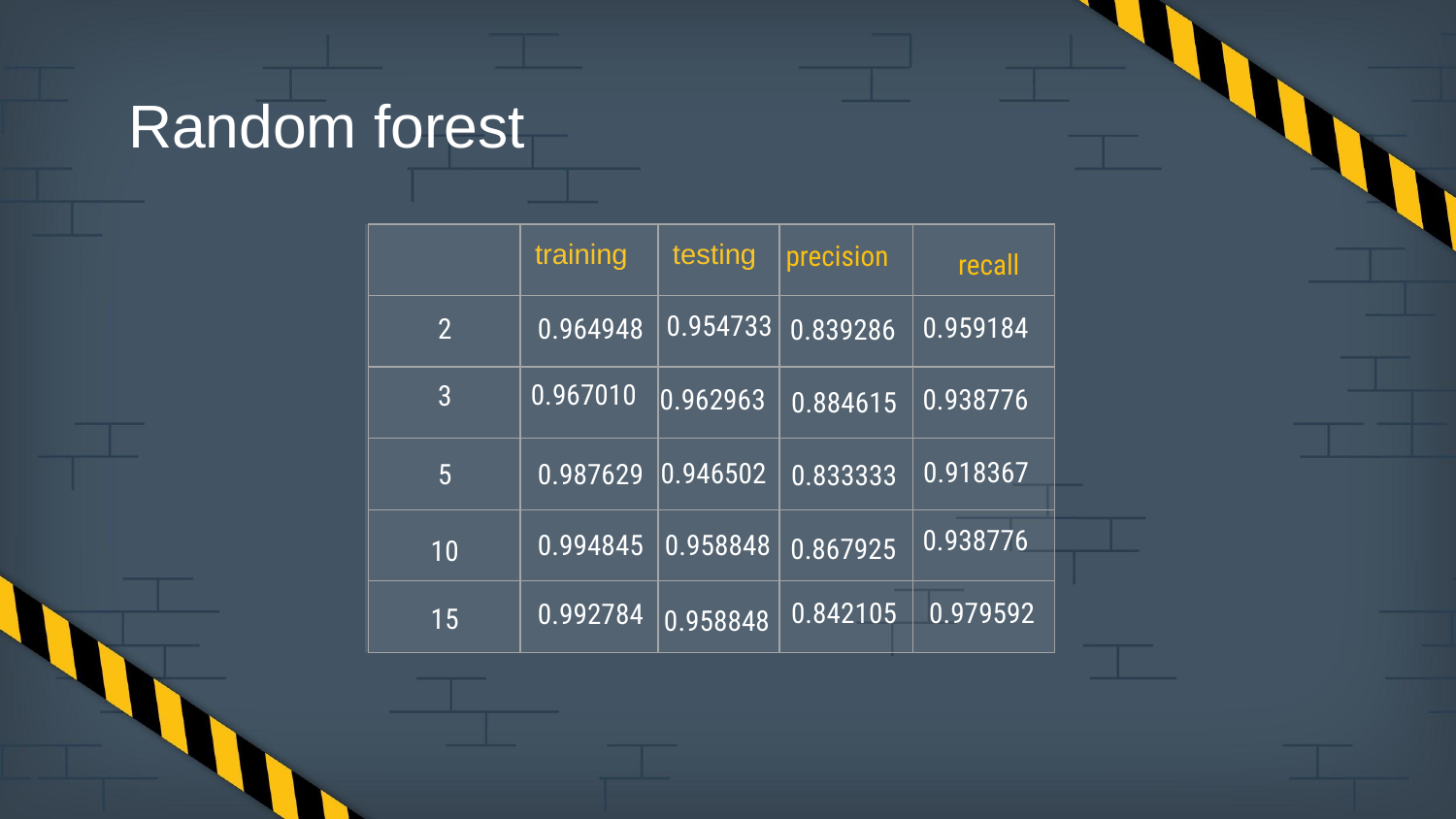

# Random forest

|  | training | testing |  |  |
| --- | --- | --- | --- | --- |
|  |  |  |  |  |
|  |  |  |  |  |
|  |  |  |  |  |
|  |  |  |  |  |
|  |  |  |  |  |
precision
recall
0.954733
0.959184
0.964948
2
0.839286
0.967010
3
0.938776
0.962963
0.884615
0.918367
0.946502
5
0.987629
0.833333
0.938776
0.994845
0.958848
0.867925
10
0.842105
0.979592
0.992784
15
0.958848